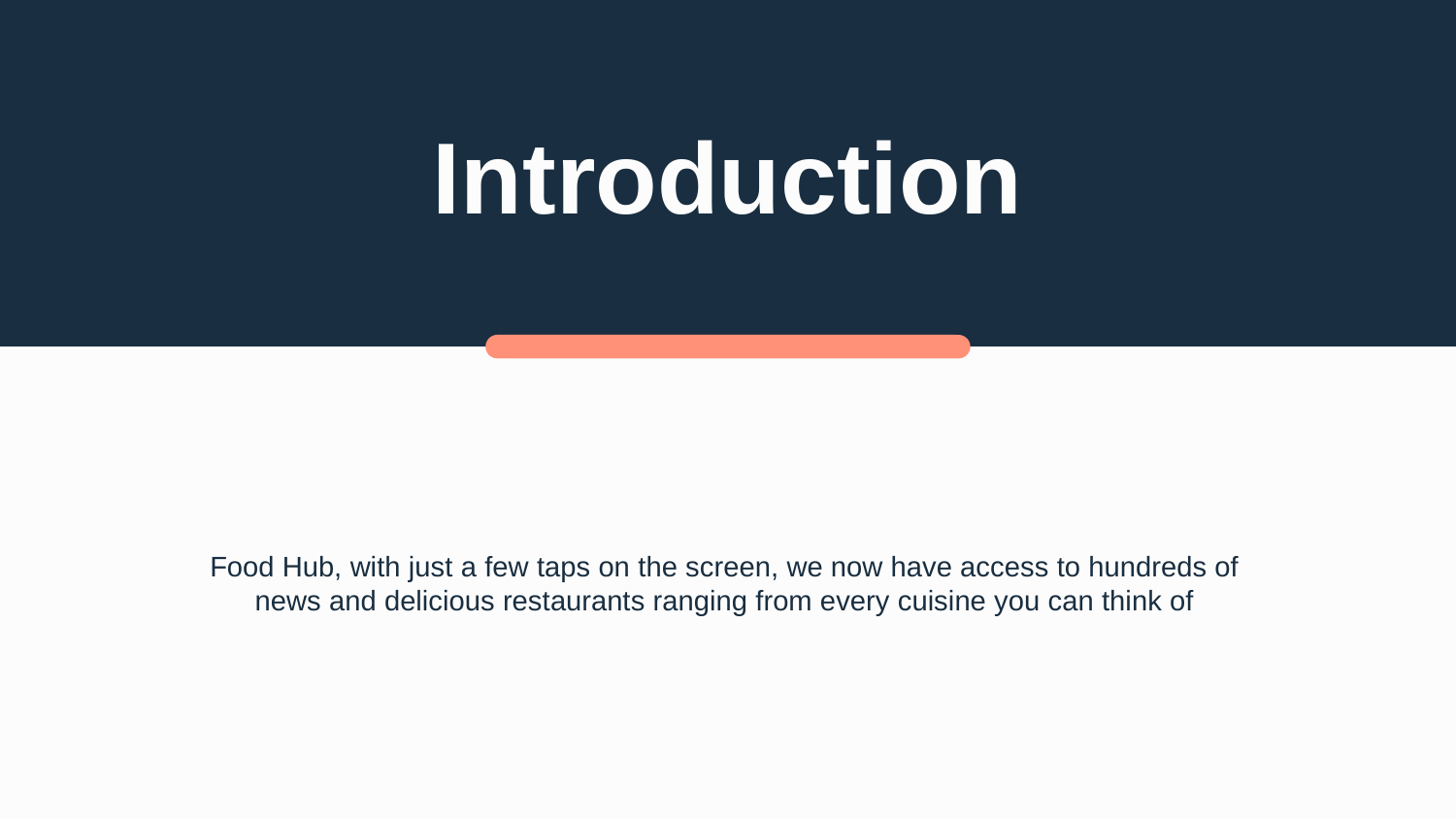

# Introduction

Food Hub, with just a few taps on the screen, we now have access to hundreds of news and delicious restaurants ranging from every cuisine you can think of